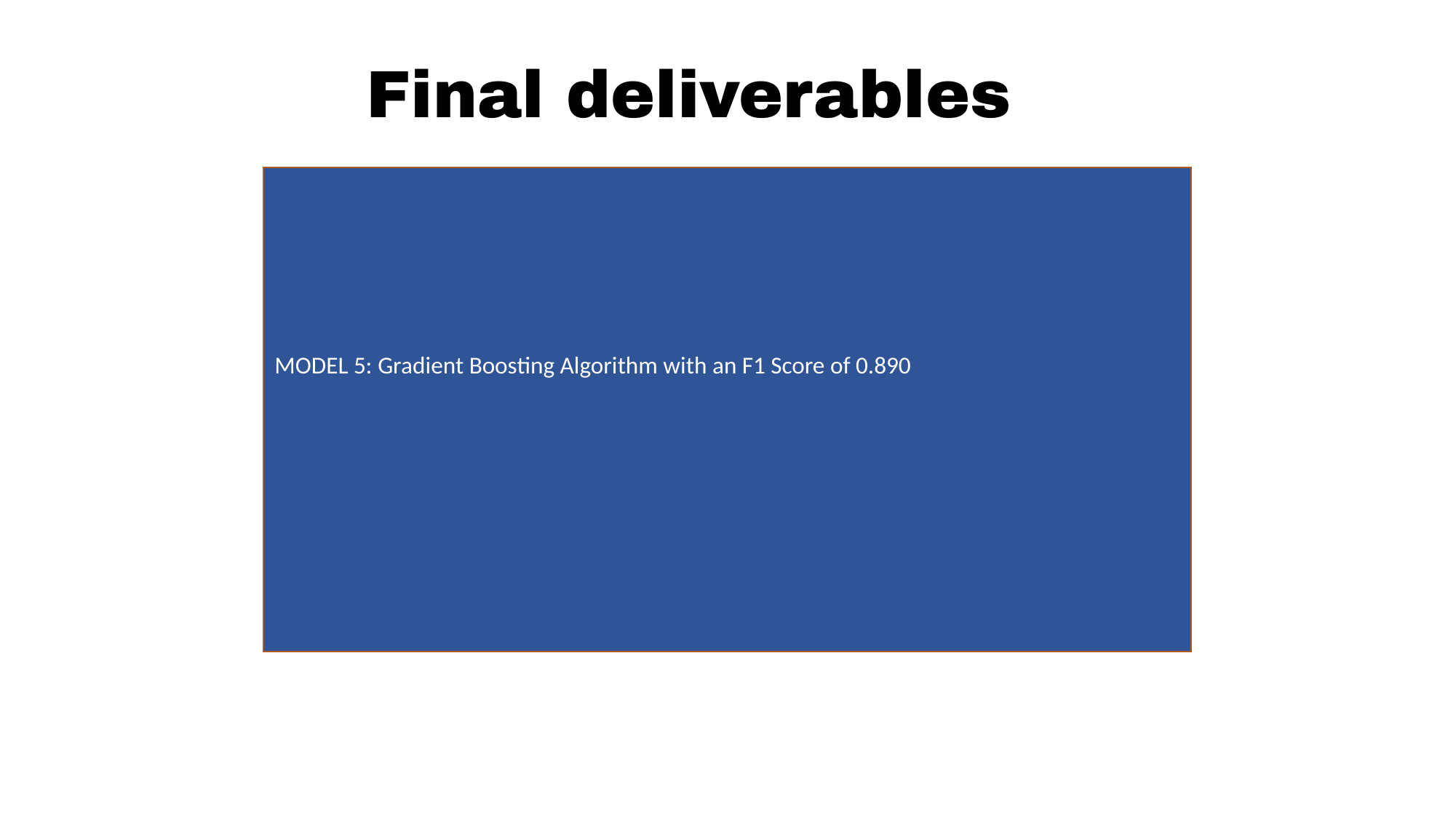

Final deliverables

MODEL 5: Gradient Boosting Algorithm with an F1 Score of 0.890